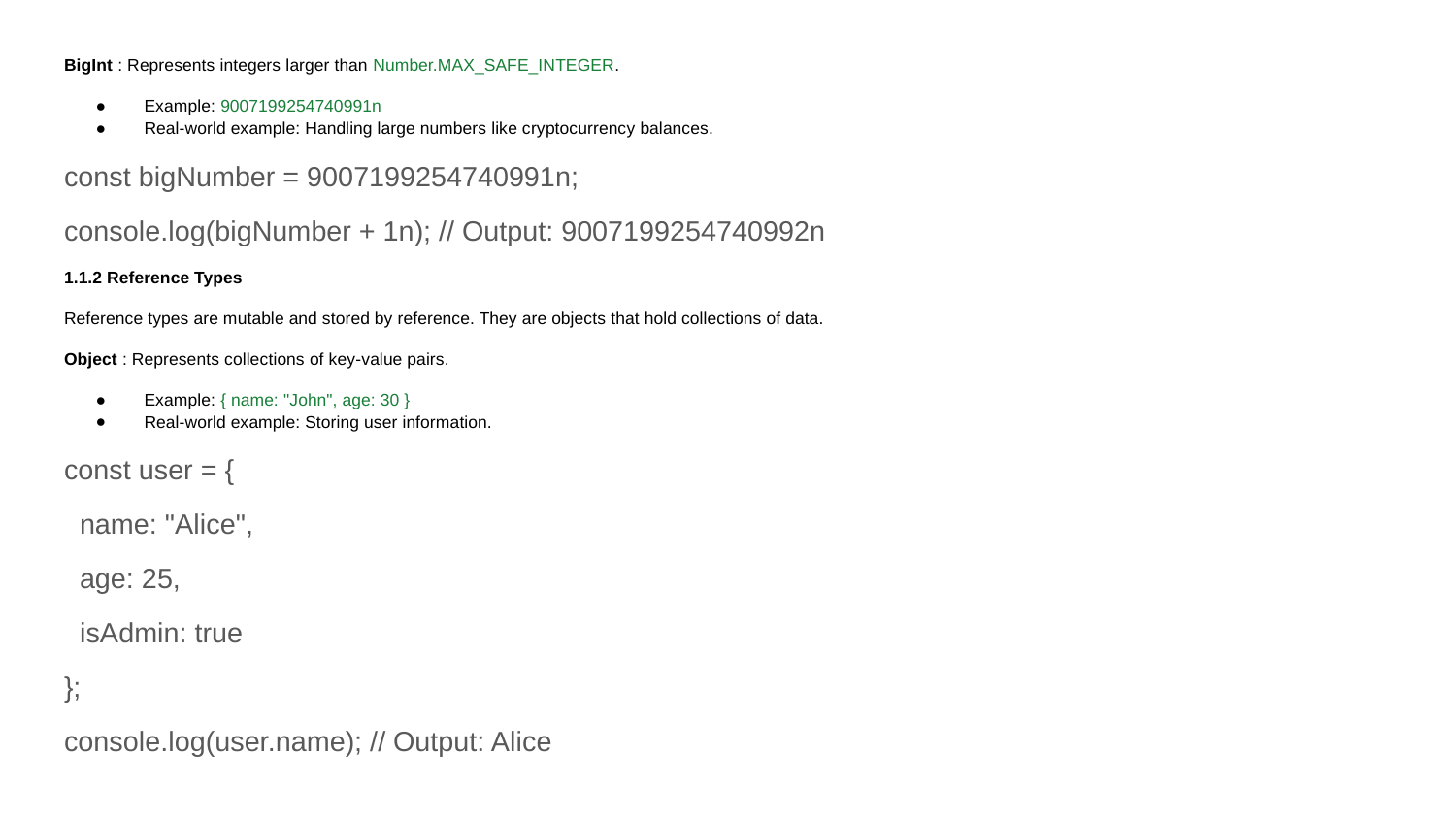

BigInt : Represents integers larger than Number.MAX_SAFE_INTEGER.
Example: 9007199254740991n
Real-world example: Handling large numbers like cryptocurrency balances.
const bigNumber = 9007199254740991n;
console.log(bigNumber + 1n); // Output: 9007199254740992n
1.1.2 Reference Types
Reference types are mutable and stored by reference. They are objects that hold collections of data.
Object : Represents collections of key-value pairs.
Example: { name: "John", age: 30 }
Real-world example: Storing user information.
const user = {
  name: "Alice",
  age: 25,
  isAdmin: true
};
console.log(user.name); // Output: Alice